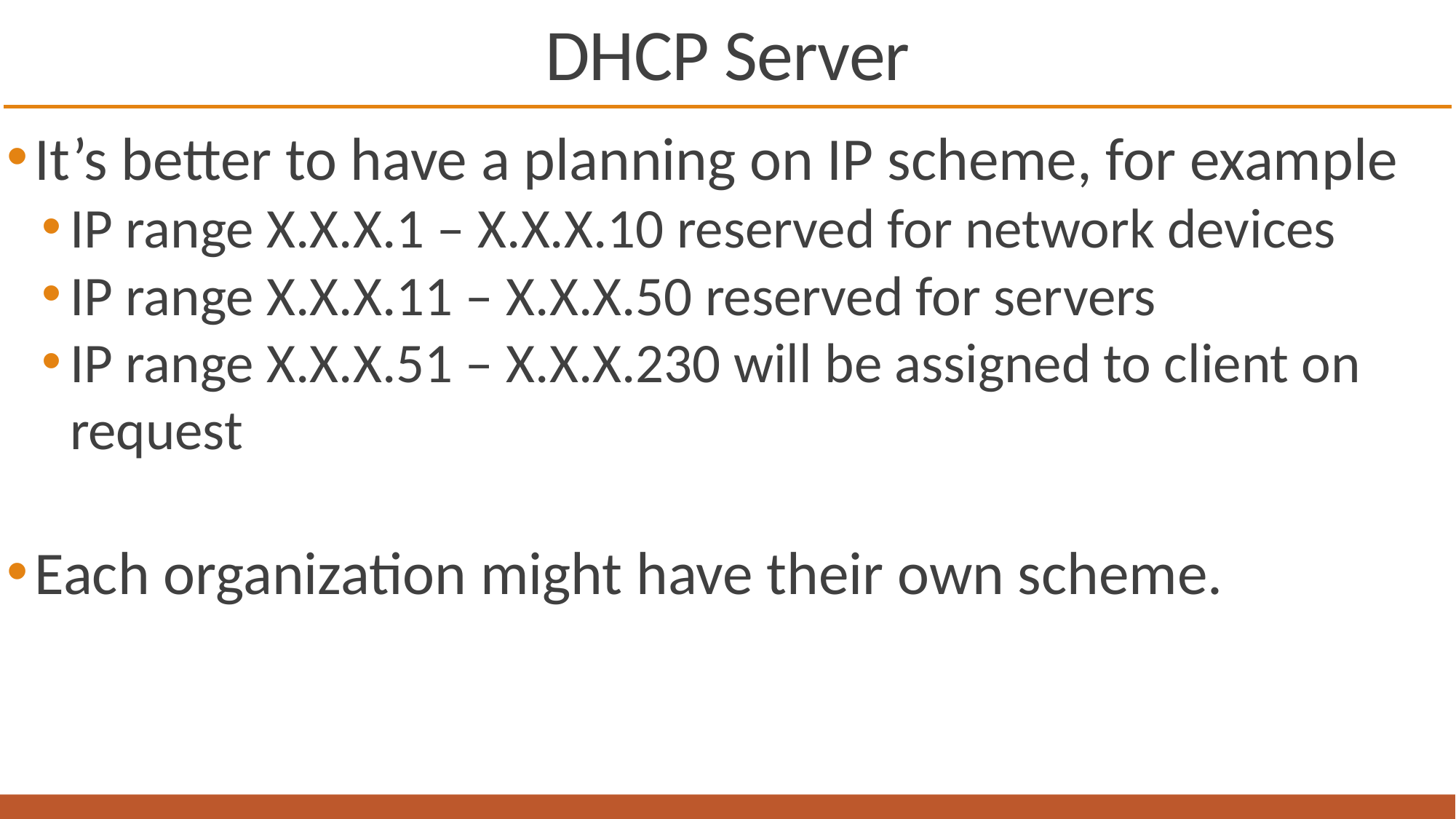

# DHCP Server
It’s better to have a planning on IP scheme, for example
IP range X.X.X.1 – X.X.X.10 reserved for network devices
IP range X.X.X.11 – X.X.X.50 reserved for servers
IP range X.X.X.51 – X.X.X.230 will be assigned to client on request

Each organization might have their own scheme.